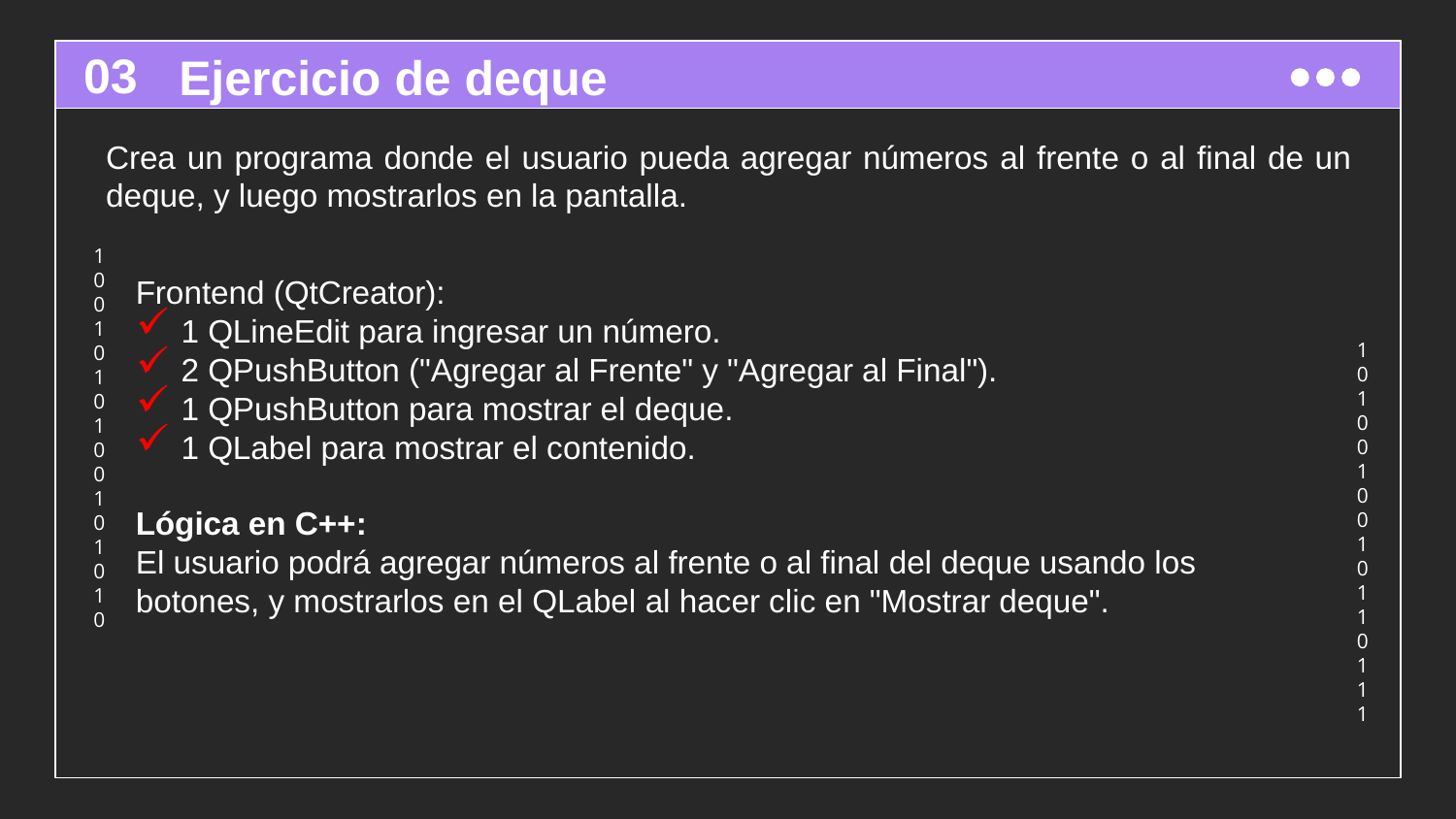

# Ejercicio de deque
03
Crea un programa donde el usuario pueda agregar números al frente o al final de un deque, y luego mostrarlos en la pantalla.
Frontend (QtCreator):
1 QLineEdit para ingresar un número.
2 QPushButton ("Agregar al Frente" y "Agregar al Final").
1 QPushButton para mostrar el deque.
1 QLabel para mostrar el contenido.
Lógica en C++:
El usuario podrá agregar números al frente o al final del deque usando los botones, y mostrarlos en el QLabel al hacer clic en "Mostrar deque".